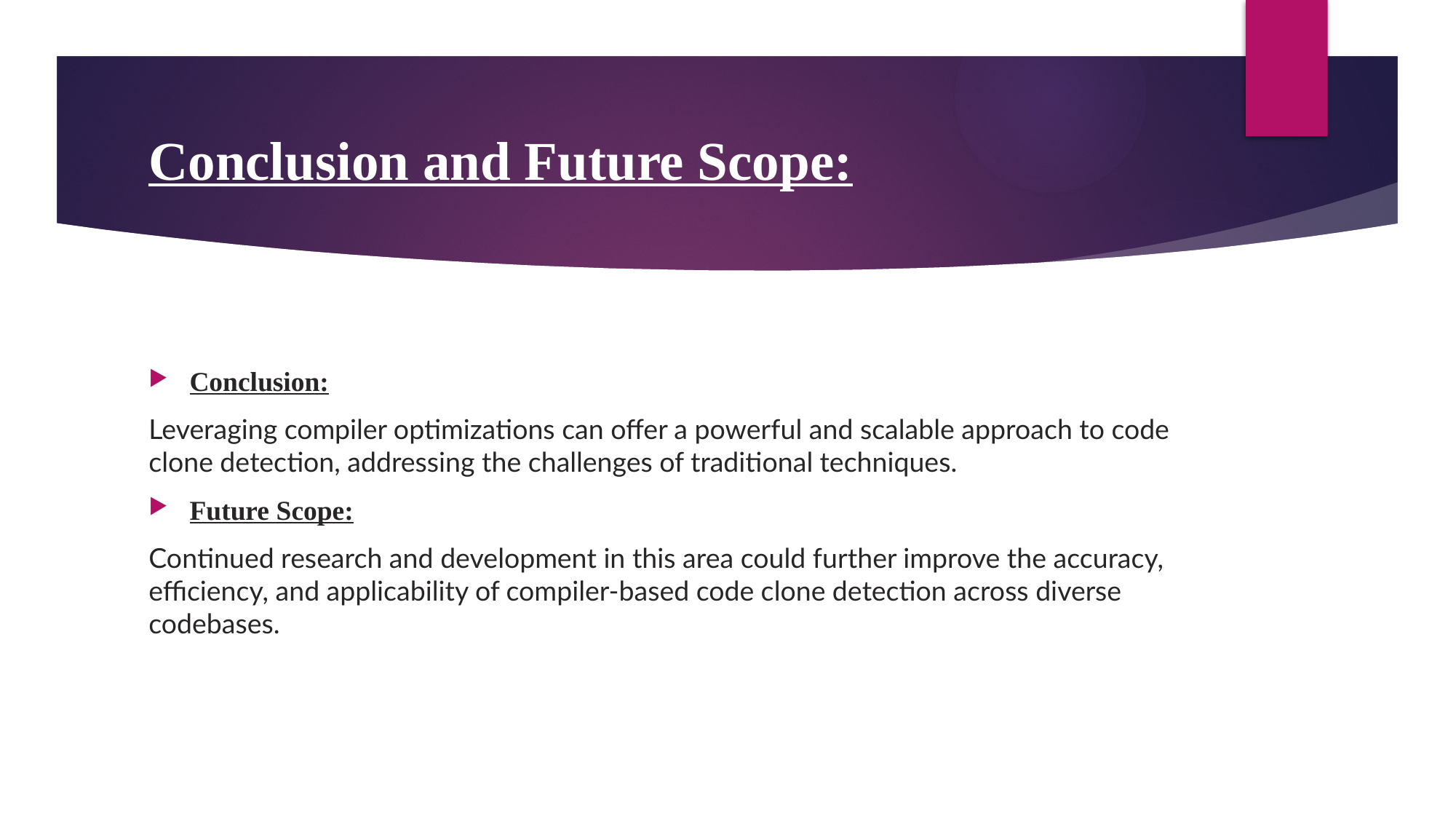

# Conclusion and Future Scope:

Conclusion:
Leveraging compiler optimizations can offer a powerful and scalable approach to code clone detection, addressing the challenges of traditional techniques.
Future Scope:
Continued research and development in this area could further improve the accuracy, efficiency, and applicability of compiler-based code clone detection across diverse codebases.